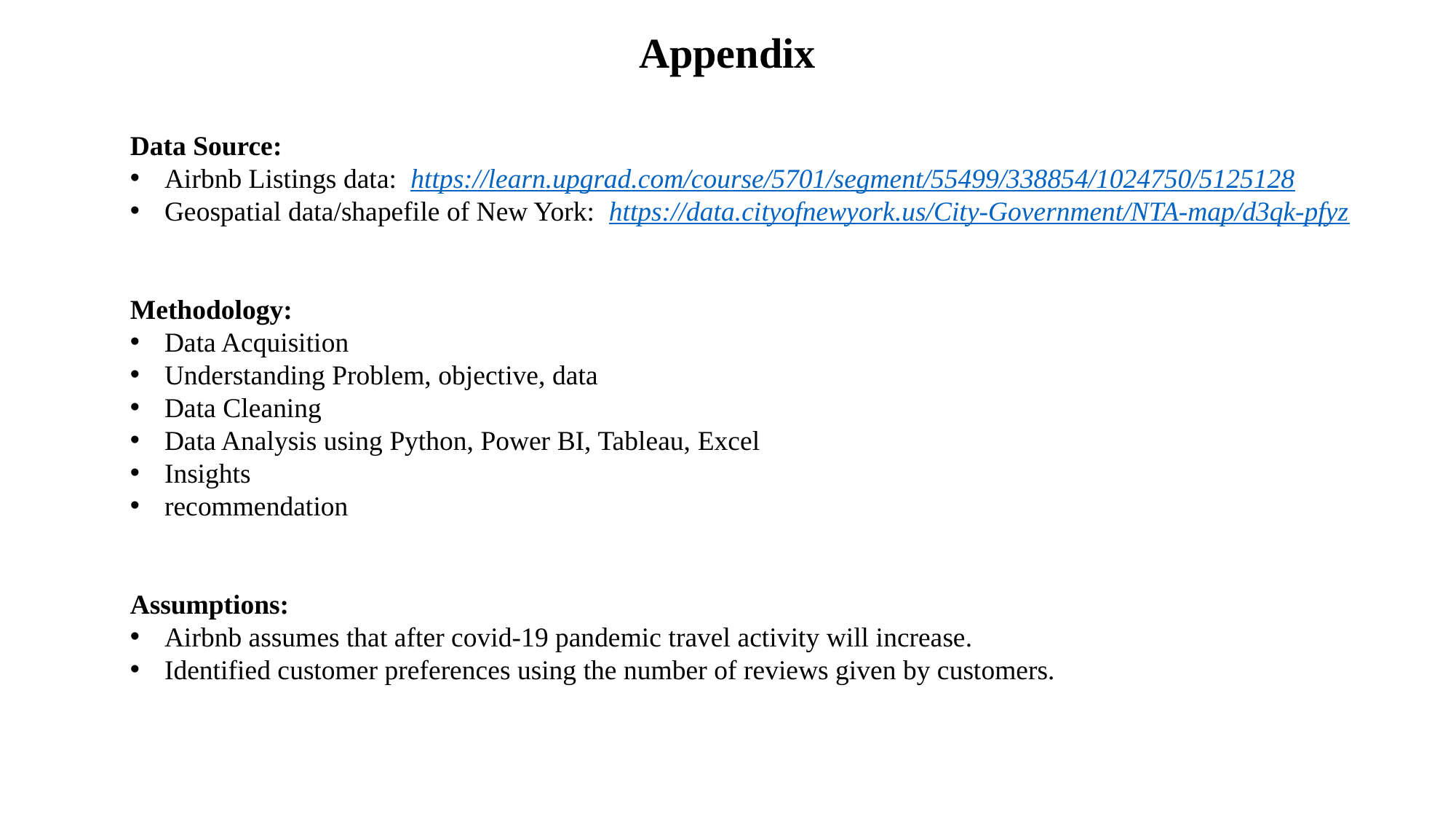

Appendix
Data Source:
Airbnb Listings data:  https://learn.upgrad.com/course/5701/segment/55499/338854/1024750/5125128
Geospatial data/shapefile of New York:  https://data.cityofnewyork.us/City-Government/NTA-map/d3qk-pfyz

Methodology:
Data Acquisition
Understanding Problem, objective, data
Data Cleaning
Data Analysis using Python, Power BI, Tableau, Excel
Insights
recommendation

Assumptions:
Airbnb assumes that after covid-19 pandemic travel activity will increase.
Identified customer preferences using the number of reviews given by customers.